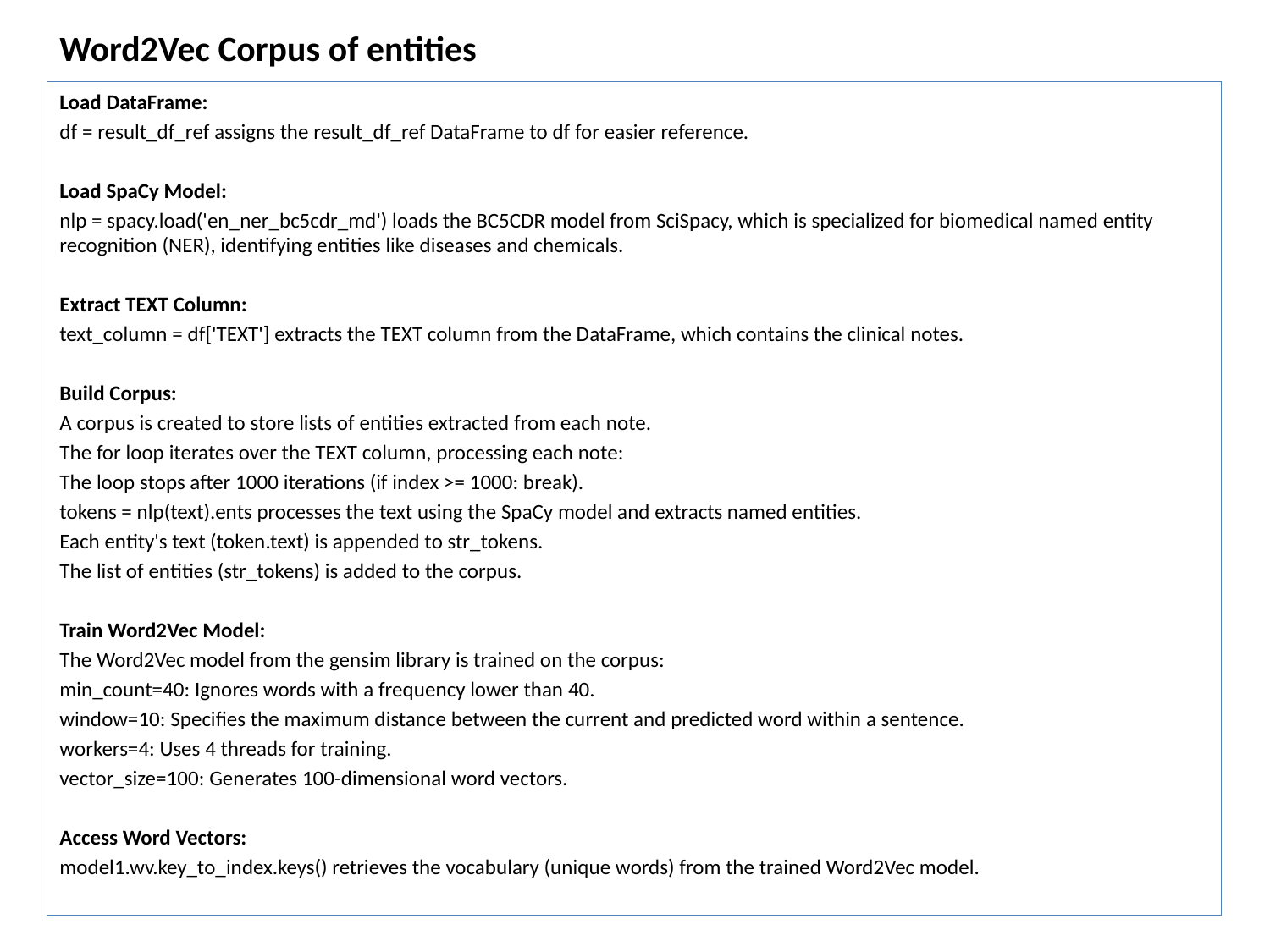

# Word2Vec Corpus of entities
Load DataFrame:
df = result_df_ref assigns the result_df_ref DataFrame to df for easier reference.

Load SpaCy Model:
nlp = spacy.load('en_ner_bc5cdr_md') loads the BC5CDR model from SciSpacy, which is specialized for biomedical named entity recognition (NER), identifying entities like diseases and chemicals.

Extract TEXT Column:
text_column = df['TEXT'] extracts the TEXT column from the DataFrame, which contains the clinical notes.

Build Corpus:
A corpus is created to store lists of entities extracted from each note.
The for loop iterates over the TEXT column, processing each note:
The loop stops after 1000 iterations (if index >= 1000: break).
tokens = nlp(text).ents processes the text using the SpaCy model and extracts named entities.
Each entity's text (token.text) is appended to str_tokens.
The list of entities (str_tokens) is added to the corpus.

Train Word2Vec Model:
The Word2Vec model from the gensim library is trained on the corpus:
min_count=40: Ignores words with a frequency lower than 40.
window=10: Specifies the maximum distance between the current and predicted word within a sentence.
workers=4: Uses 4 threads for training.
vector_size=100: Generates 100-dimensional word vectors.

Access Word Vectors:
model1.wv.key_to_index.keys() retrieves the vocabulary (unique words) from the trained Word2Vec model.